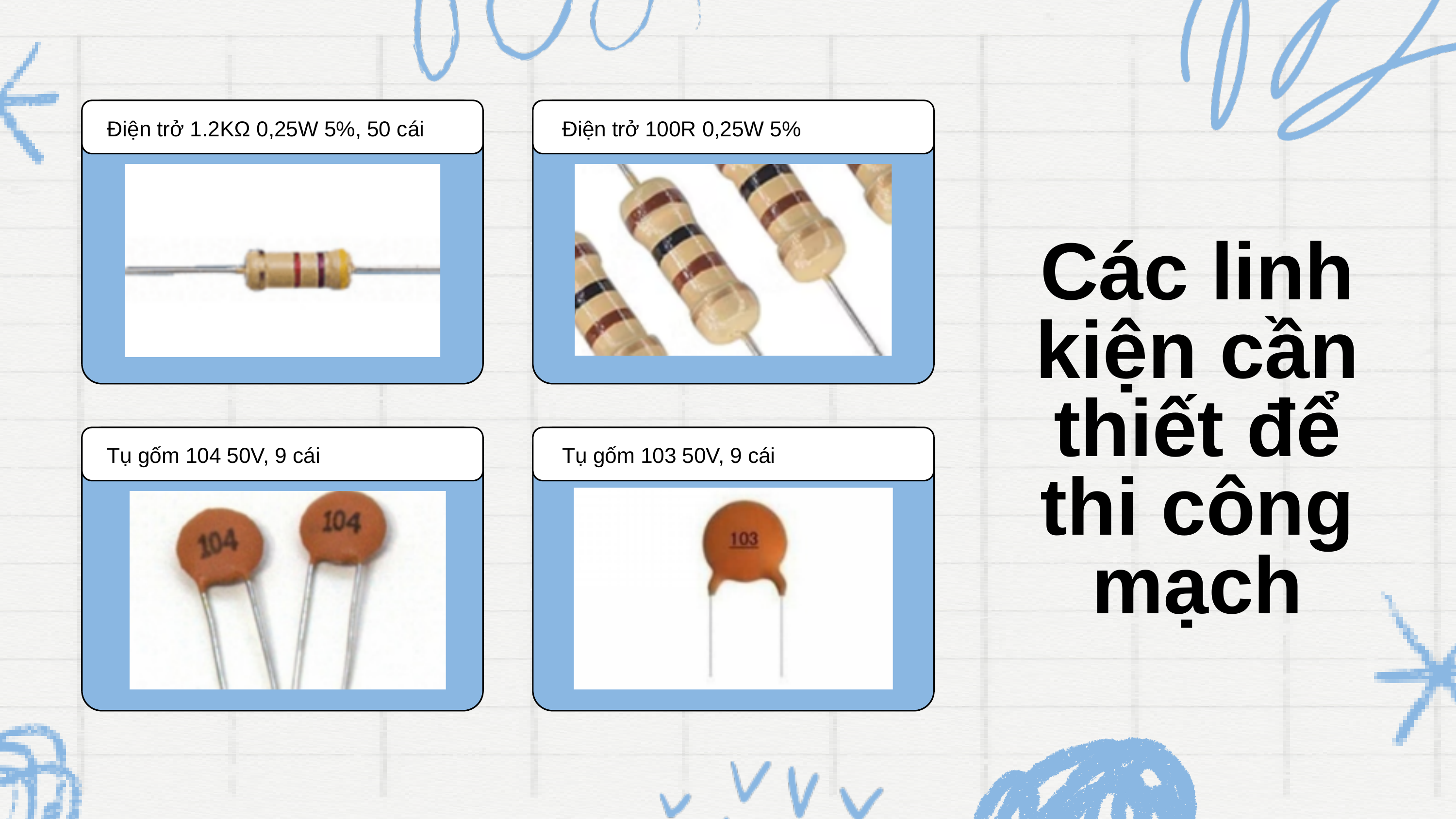

Điện trở 1.2KΩ 0,25W 5%, 50 cái

Điện trở 100R 0,25W 5%

Các linh kiện cần thiết để thi công mạch

Tụ gốm 104 50V, 9 cái
Tụ gốm 103 50V, 9 cái